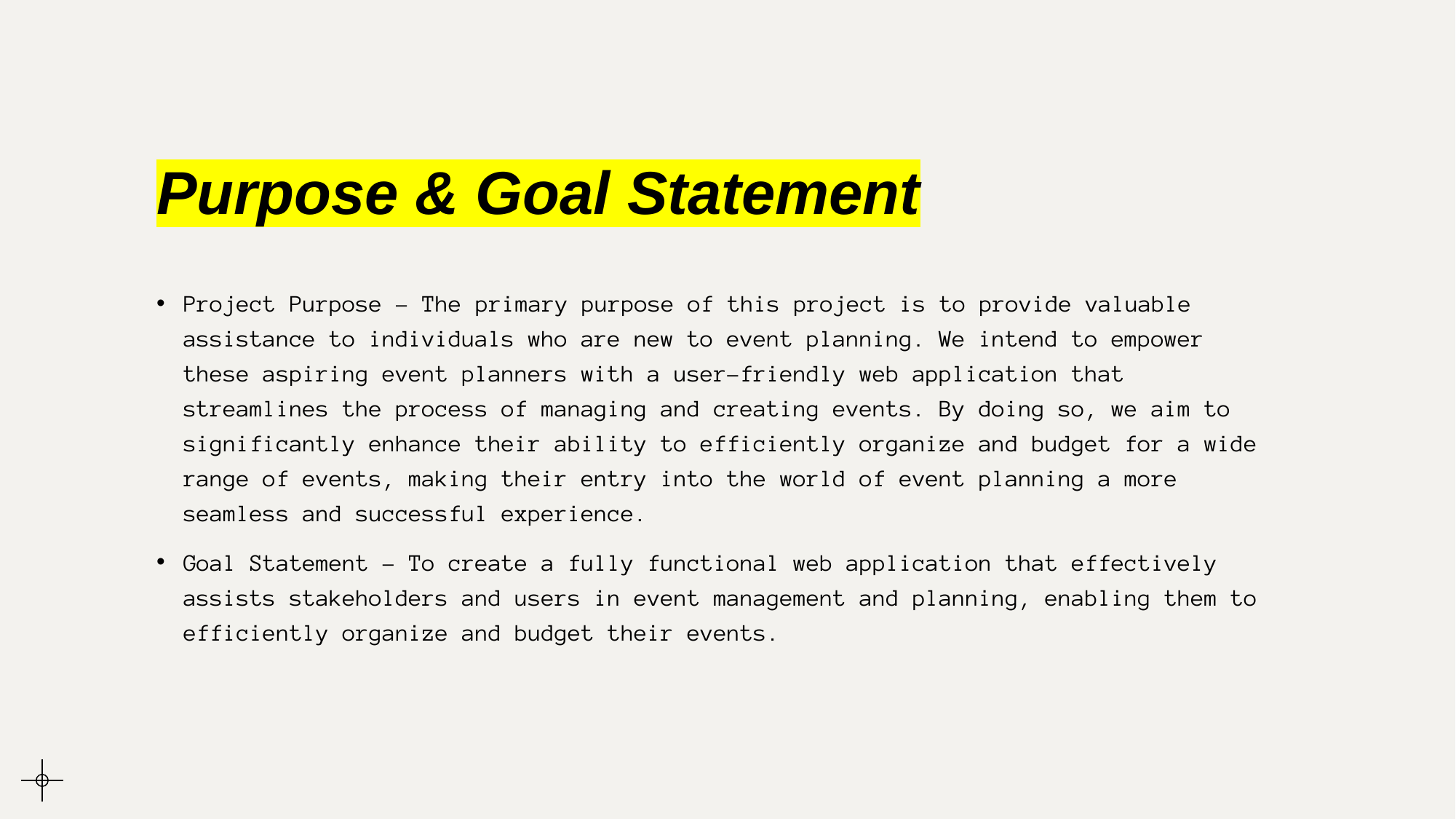

# Purpose & Goal Statement
Project Purpose – The primary purpose of this project is to provide valuable assistance to individuals who are new to event planning. We intend to empower these aspiring event planners with a user-friendly web application that streamlines the process of managing and creating events. By doing so, we aim to significantly enhance their ability to efficiently organize and budget for a wide range of events, making their entry into the world of event planning a more seamless and successful experience.
Goal Statement – To create a fully functional web application that effectively assists stakeholders and users in event management and planning, enabling them to efficiently organize and budget their events.